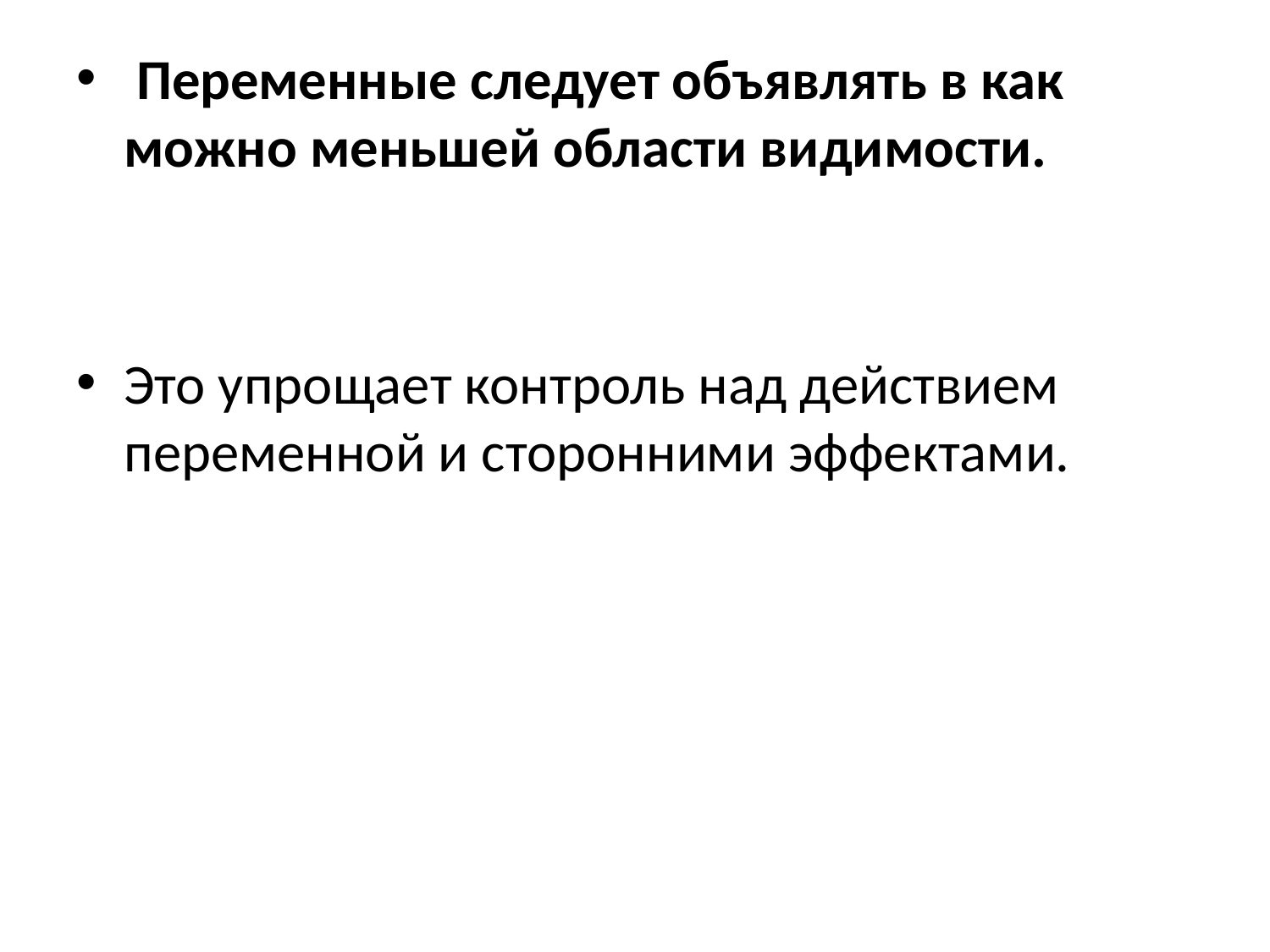

Переменные следует объявлять в как можно меньшей области видимости.

Это упрощает контроль над действием переменной и сторонними эффектами.
#